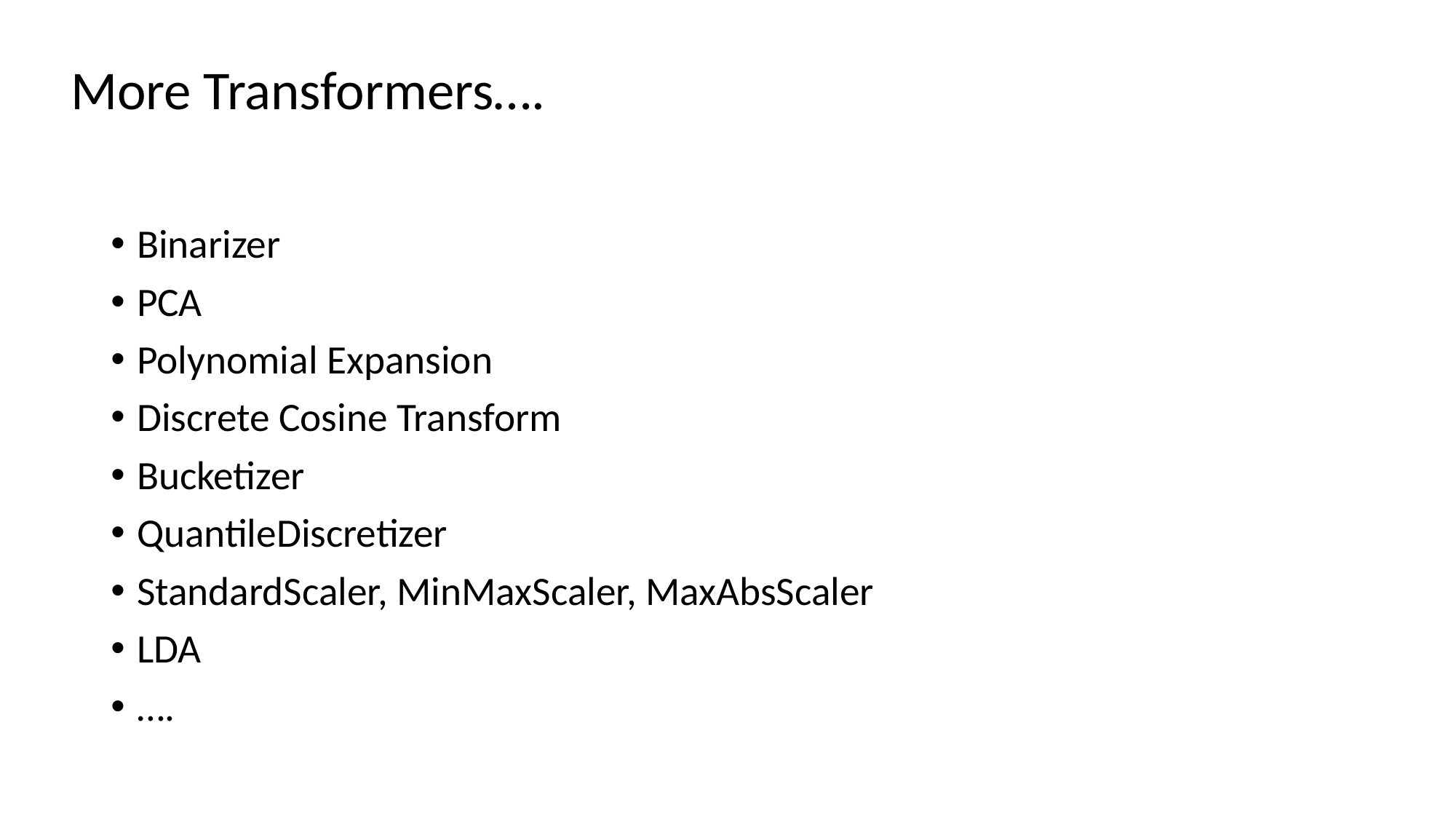

# More Transformers….
Binarizer
PCA
Polynomial Expansion
Discrete Cosine Transform
Bucketizer
QuantileDiscretizer
StandardScaler, MinMaxScaler, MaxAbsScaler
LDA
….